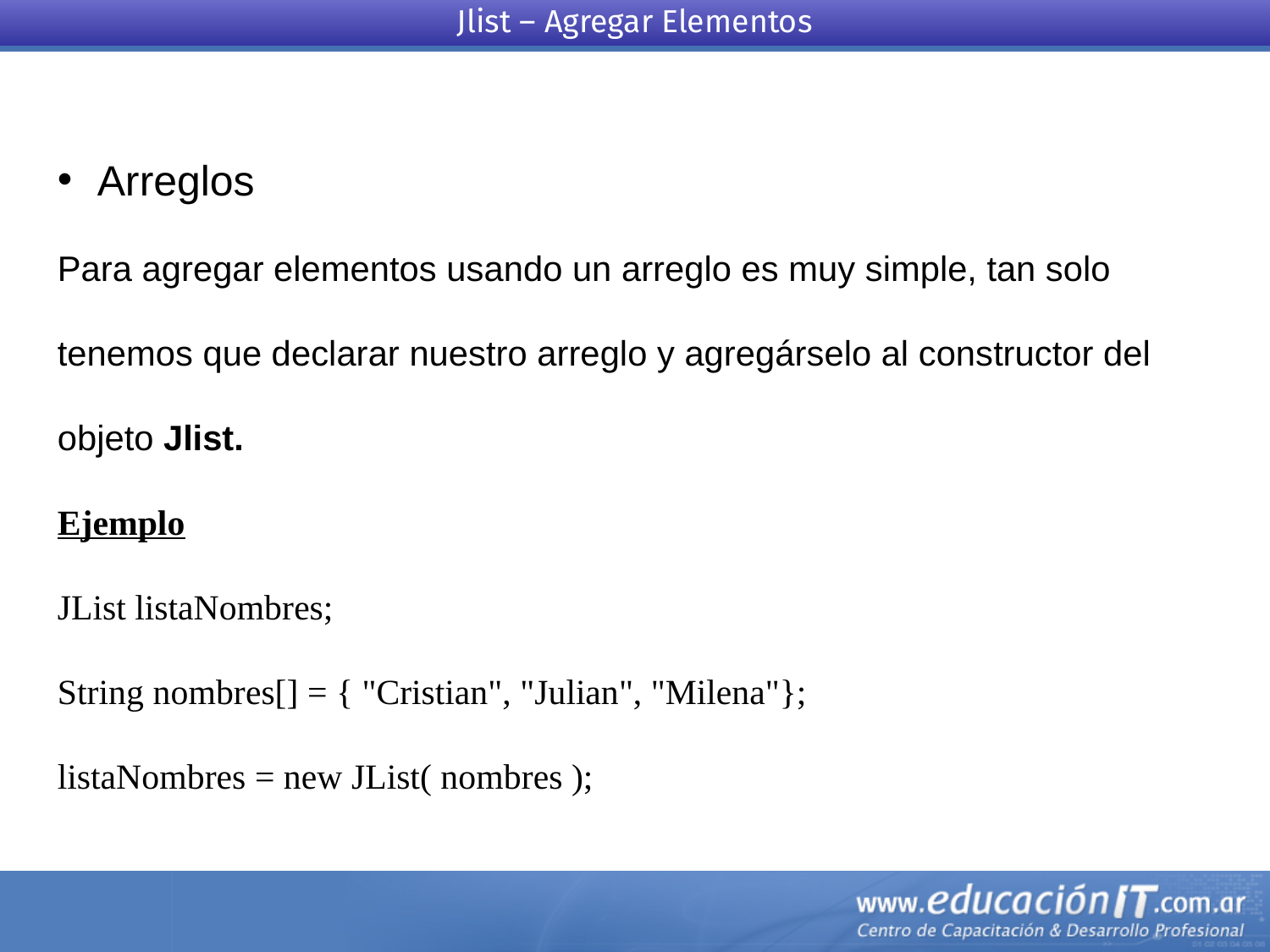

Jlist – Agregar Elementos
Arreglos
Para agregar elementos usando un arreglo es muy simple, tan solo tenemos que declarar nuestro arreglo y agregárselo al constructor del objeto Jlist.
Ejemplo
JList listaNombres;
String nombres[] = { "Cristian", "Julian", "Milena"};
listaNombres = new JList( nombres );